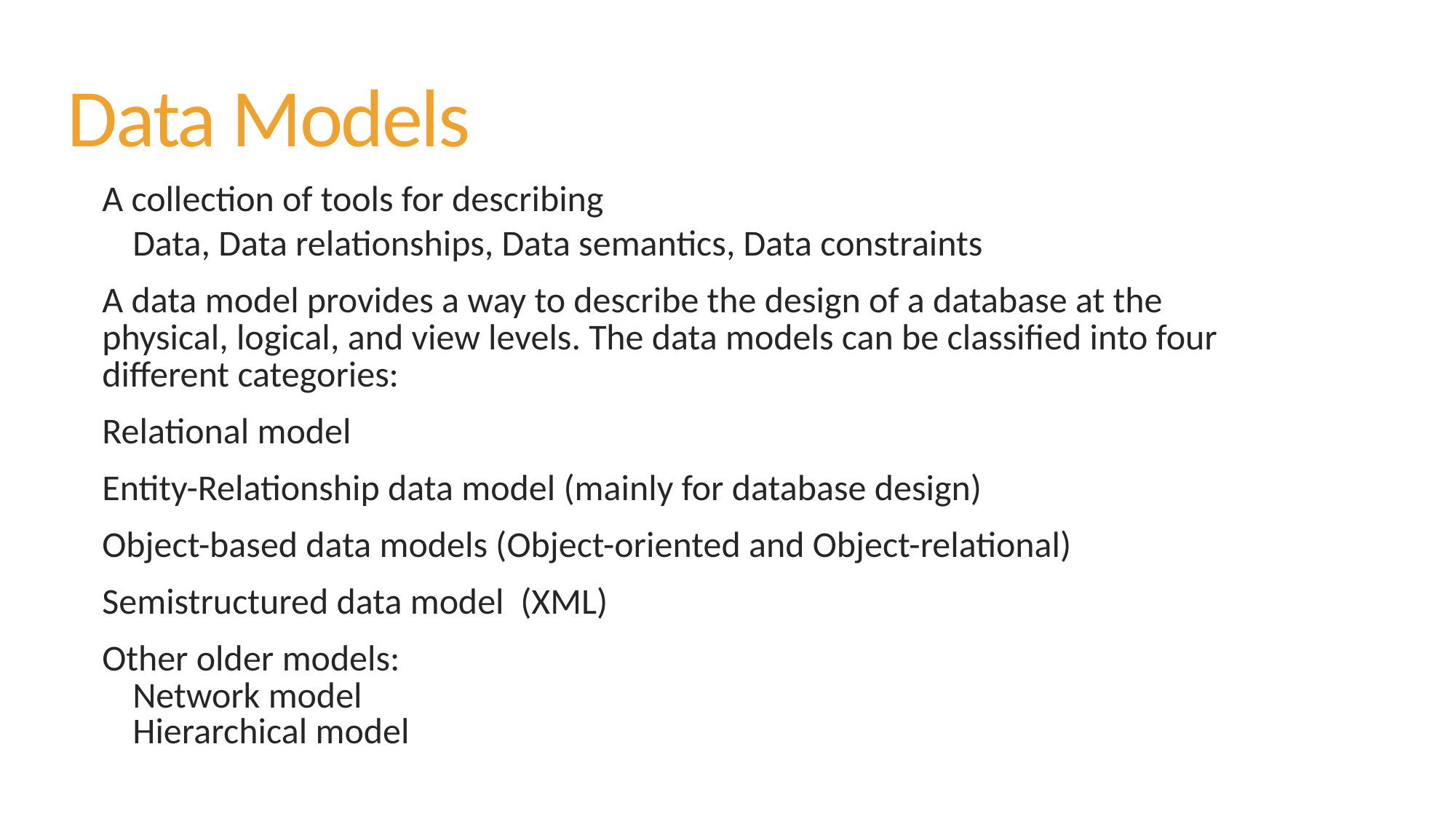

Data Models
A collection of tools for describing
Data, Data relationships, Data semantics, Data constraints
A data model provides a way to describe the design of a database at the physical, logical, and view levels. The data models can be classified into four different categories:
Relational model
Entity-Relationship data model (mainly for database design)
Object-based data models (Object-oriented and Object-relational)
Semistructured data model  (XML)
Other older models:
Network model
Hierarchical model